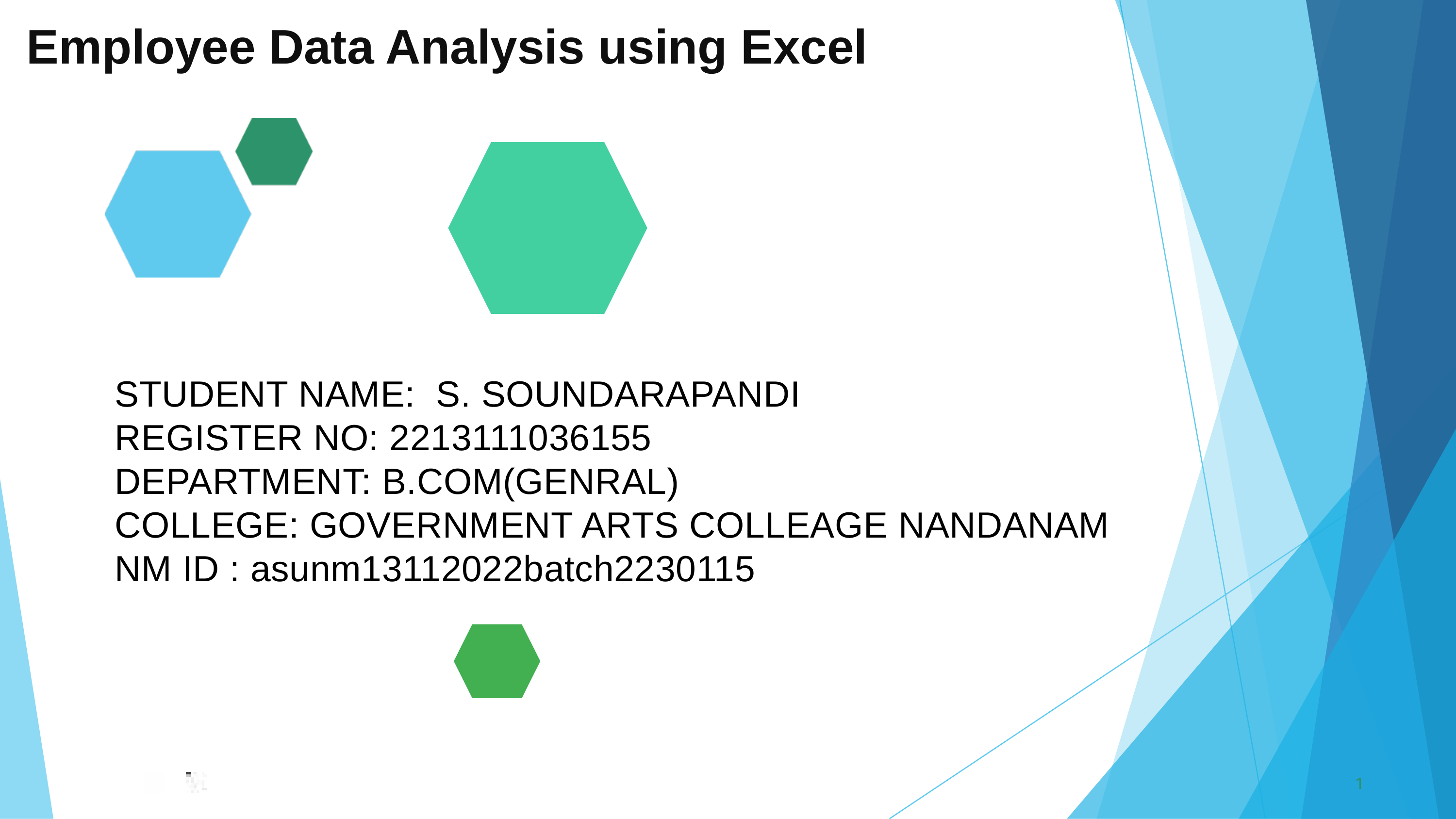

Employee Data Analysis using Excel

STUDENT NAME:  S. SOUNDARAPANDI
REGISTER NO: 2213111036155
DEPARTMENT: B.COM(GENRAL)
COLLEGE: GOVERNMENT ARTS COLLEAGE NANDANAM
NM ID : asunm13112022batch2230115

1